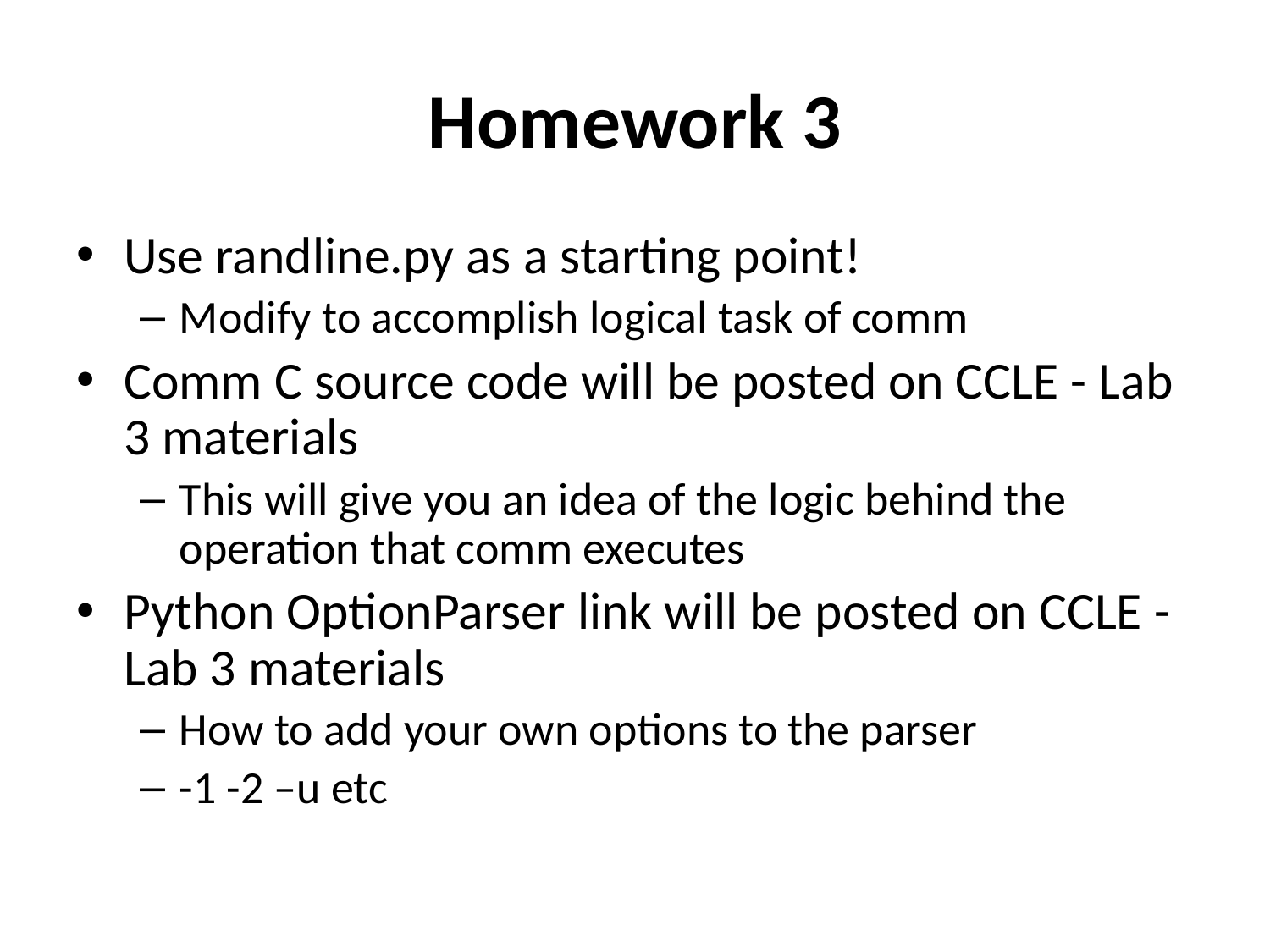

# Homework 3
Use randline.py as a starting point!
Modify to accomplish logical task of comm
Comm C source code will be posted on CCLE - Lab 3 materials
This will give you an idea of the logic behind the operation that comm executes
Python OptionParser link will be posted on CCLE - Lab 3 materials
How to add your own options to the parser
-1 -2 –u etc